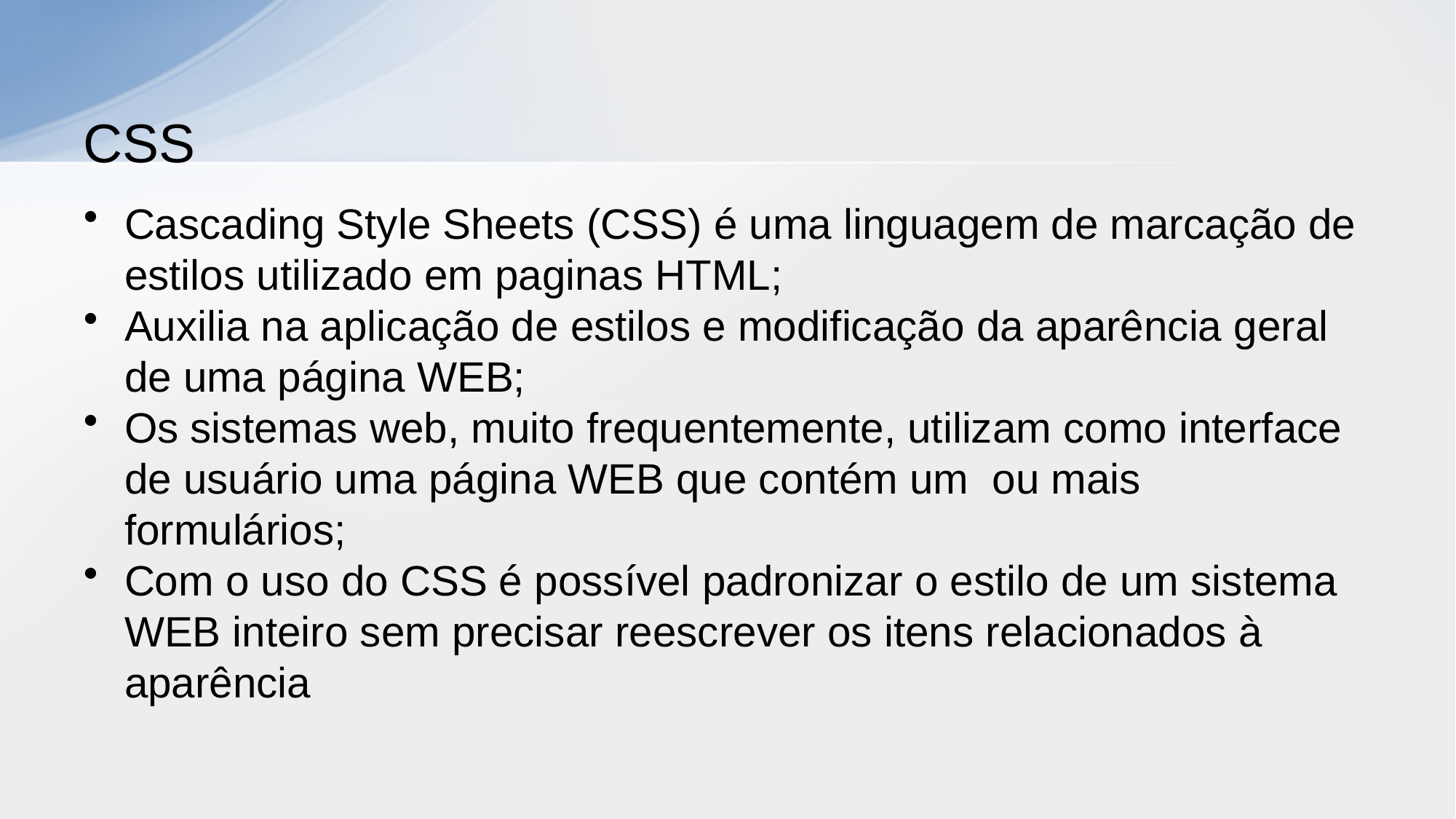

# CSS
Cascading Style Sheets (CSS) é uma linguagem de marcação de estilos utilizado em paginas HTML;
Auxilia na aplicação de estilos e modificação da aparência geral de uma página WEB;
Os sistemas web, muito frequentemente, utilizam como interface de usuário uma página WEB que contém um  ou mais formulários;
Com o uso do CSS é possível padronizar o estilo de um sistema WEB inteiro sem precisar reescrever os itens relacionados à aparência